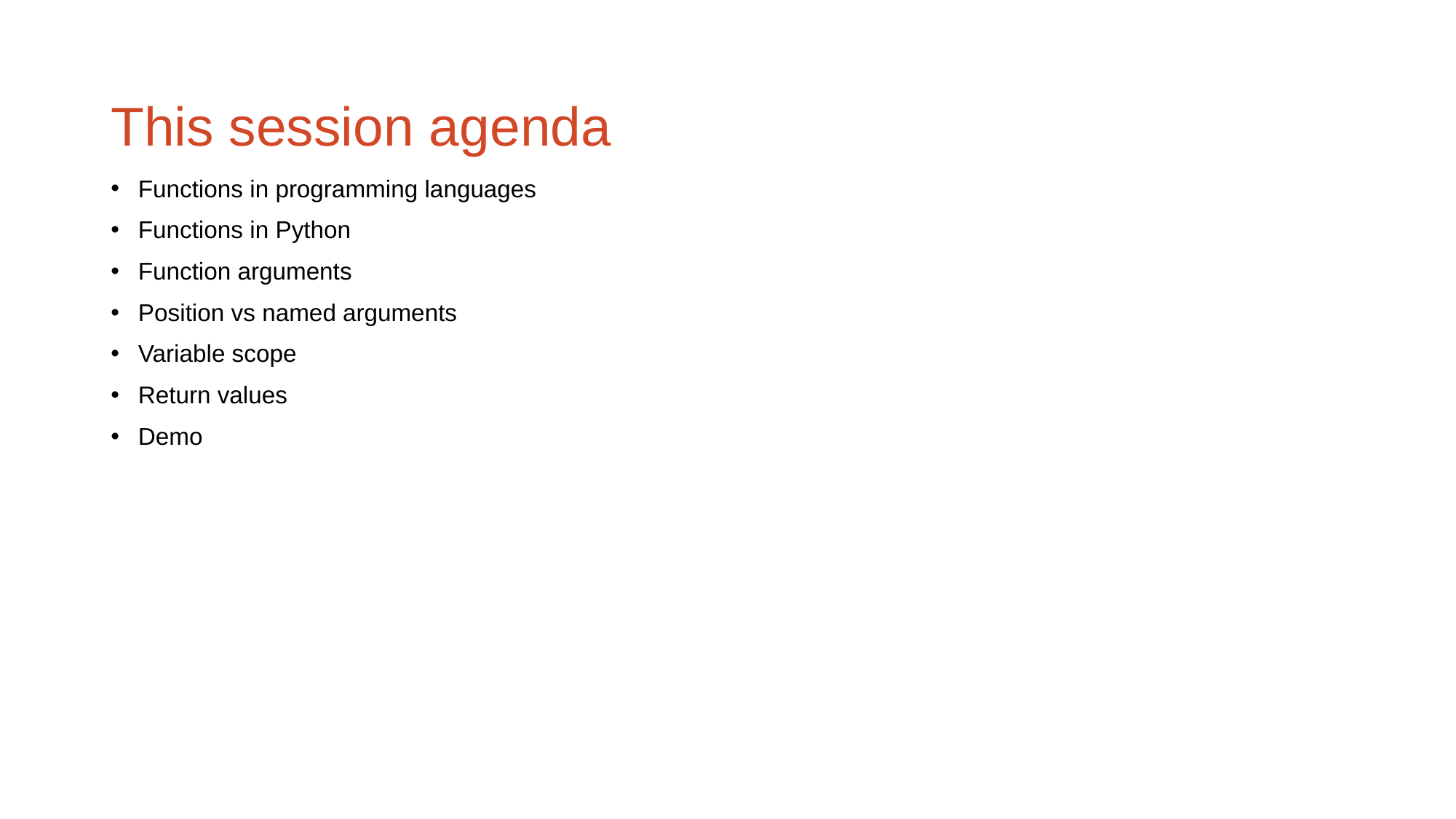

# This session agenda
Functions in programming languages
Functions in Python
Function arguments
Position vs named arguments
Variable scope
Return values
Demo